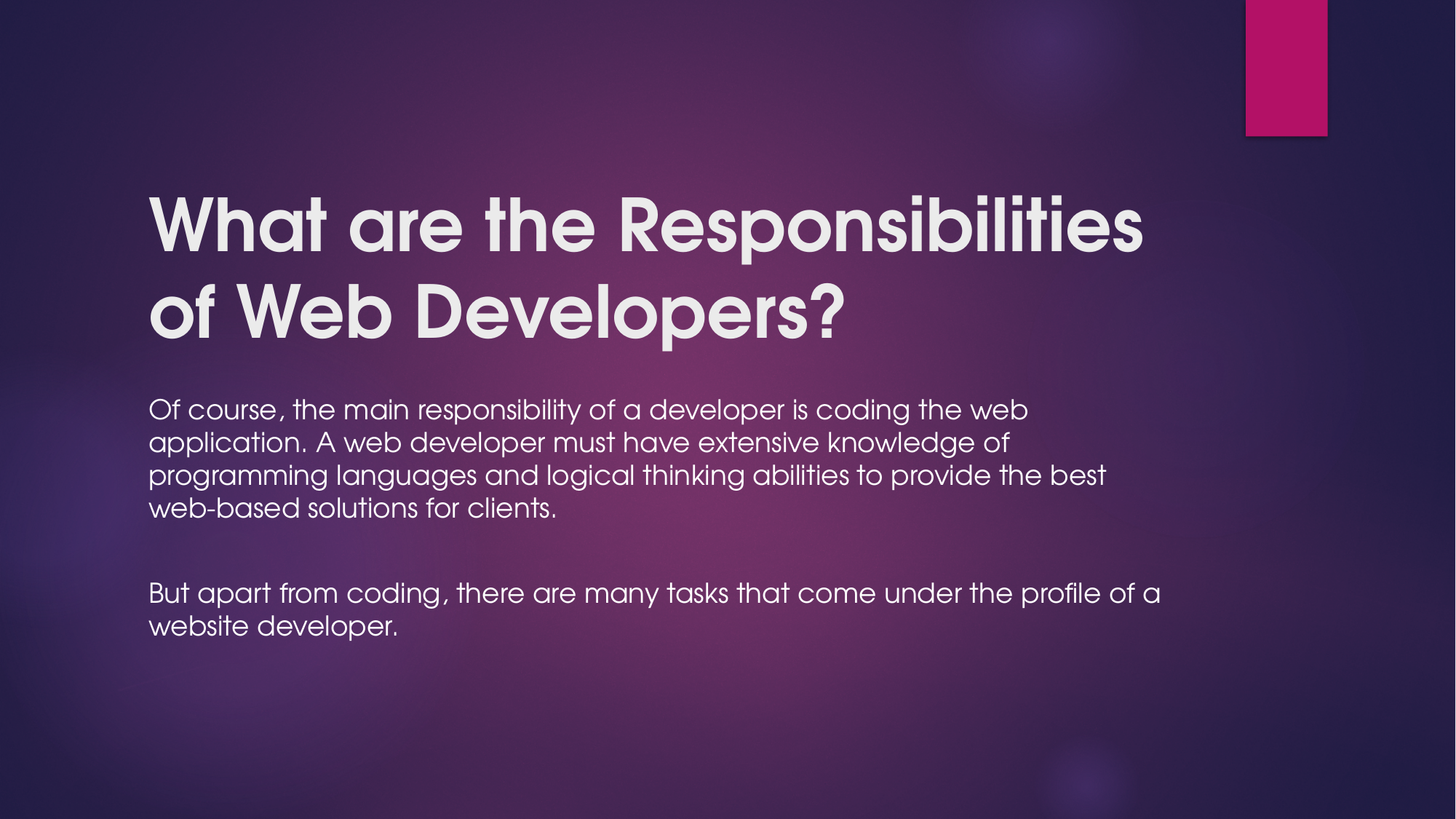

# What are the Responsibilities of Web Developers?
Of course, the main responsibility of a developer is coding the web application. A web developer must have extensive knowledge of programming languages and logical thinking abilities to provide the best web-based solutions for clients.
But apart from coding, there are many tasks that come under the profile of a website developer.